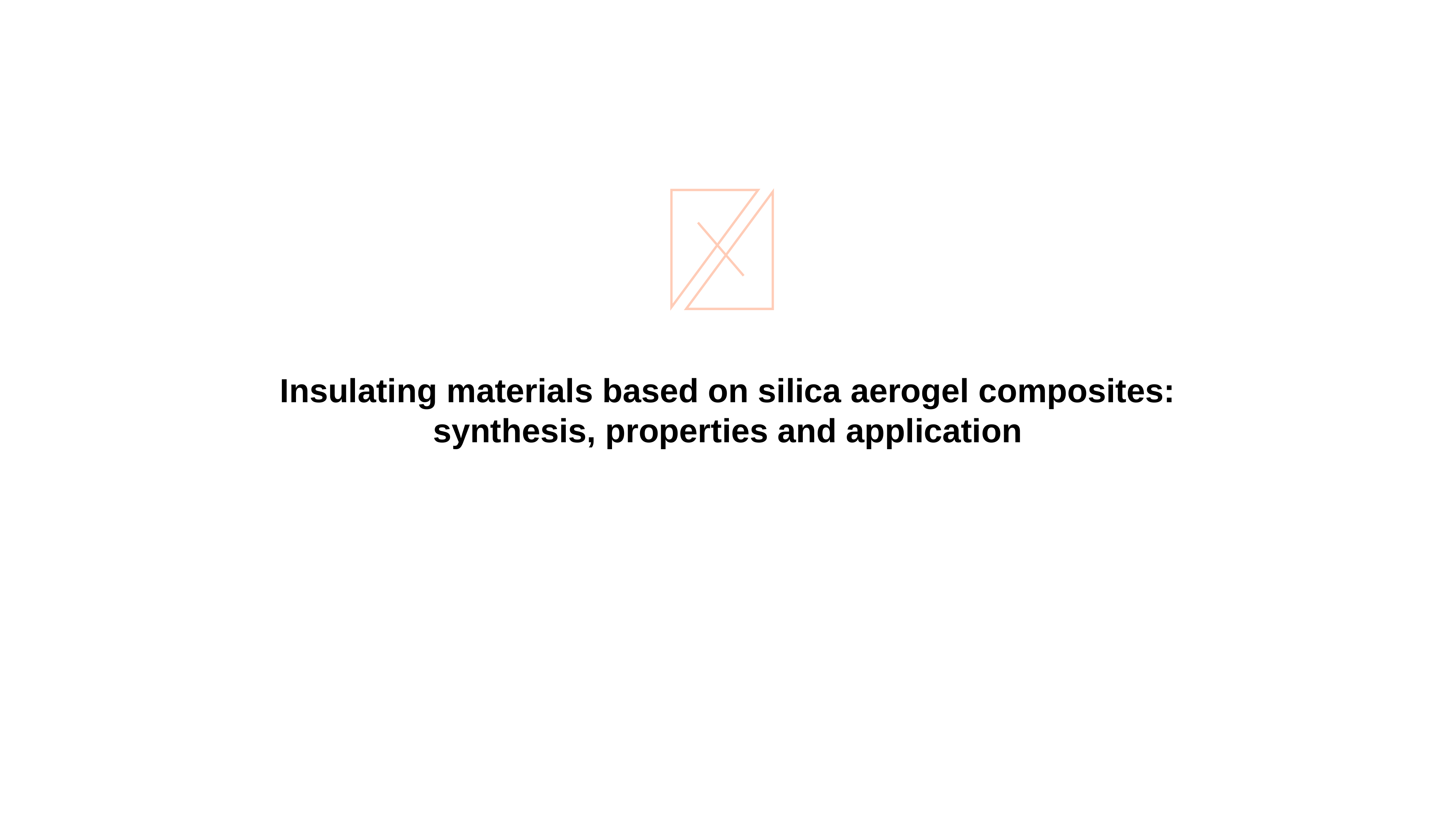

Insulating materials based on silica aerogel composites: synthesis, properties and application